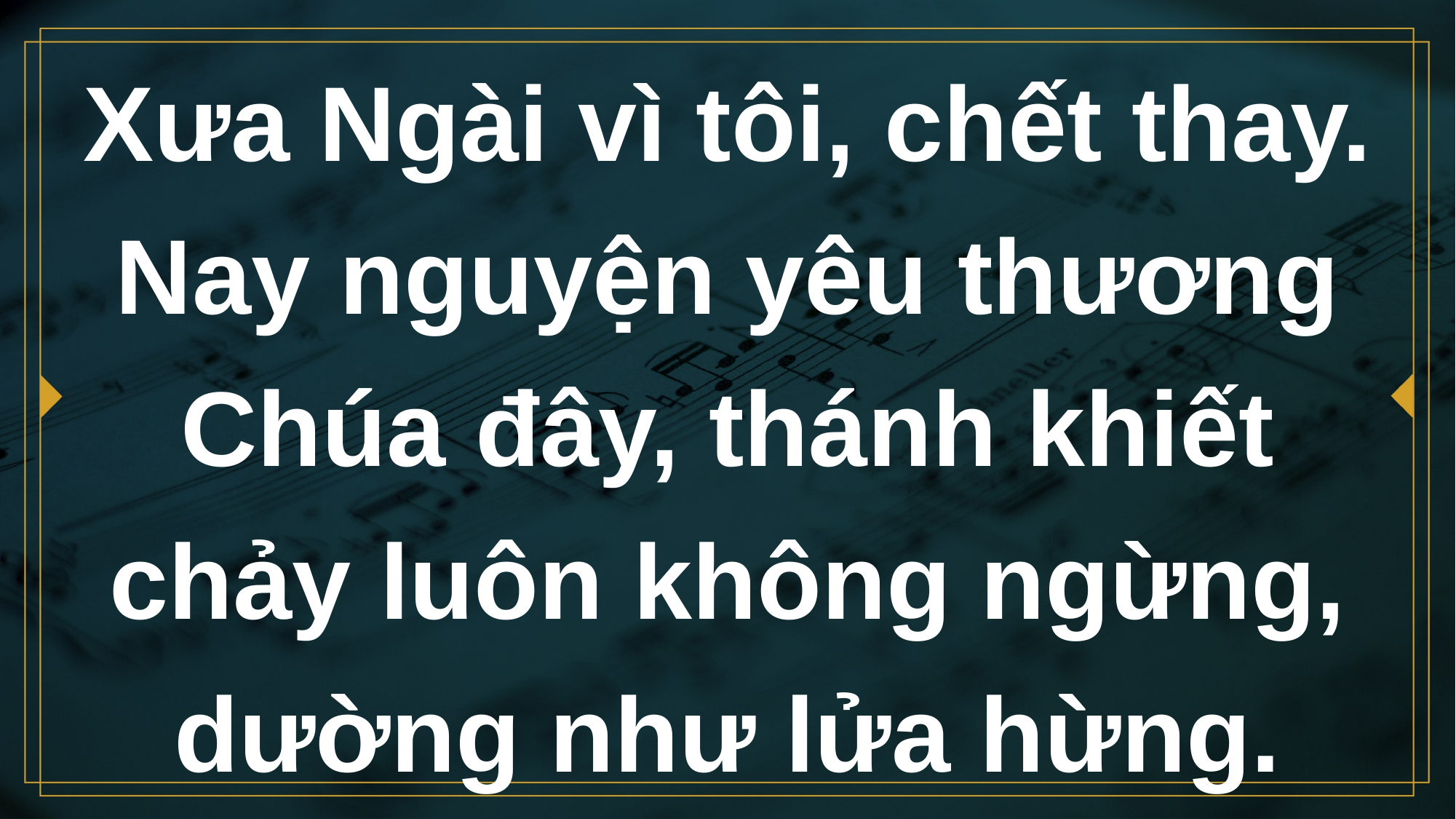

# Xưa Ngài vì tôi, chết thay. Nay nguyện yêu thương Chúa đây, thánh khiết chảy luôn không ngừng, dường như lửa hừng.